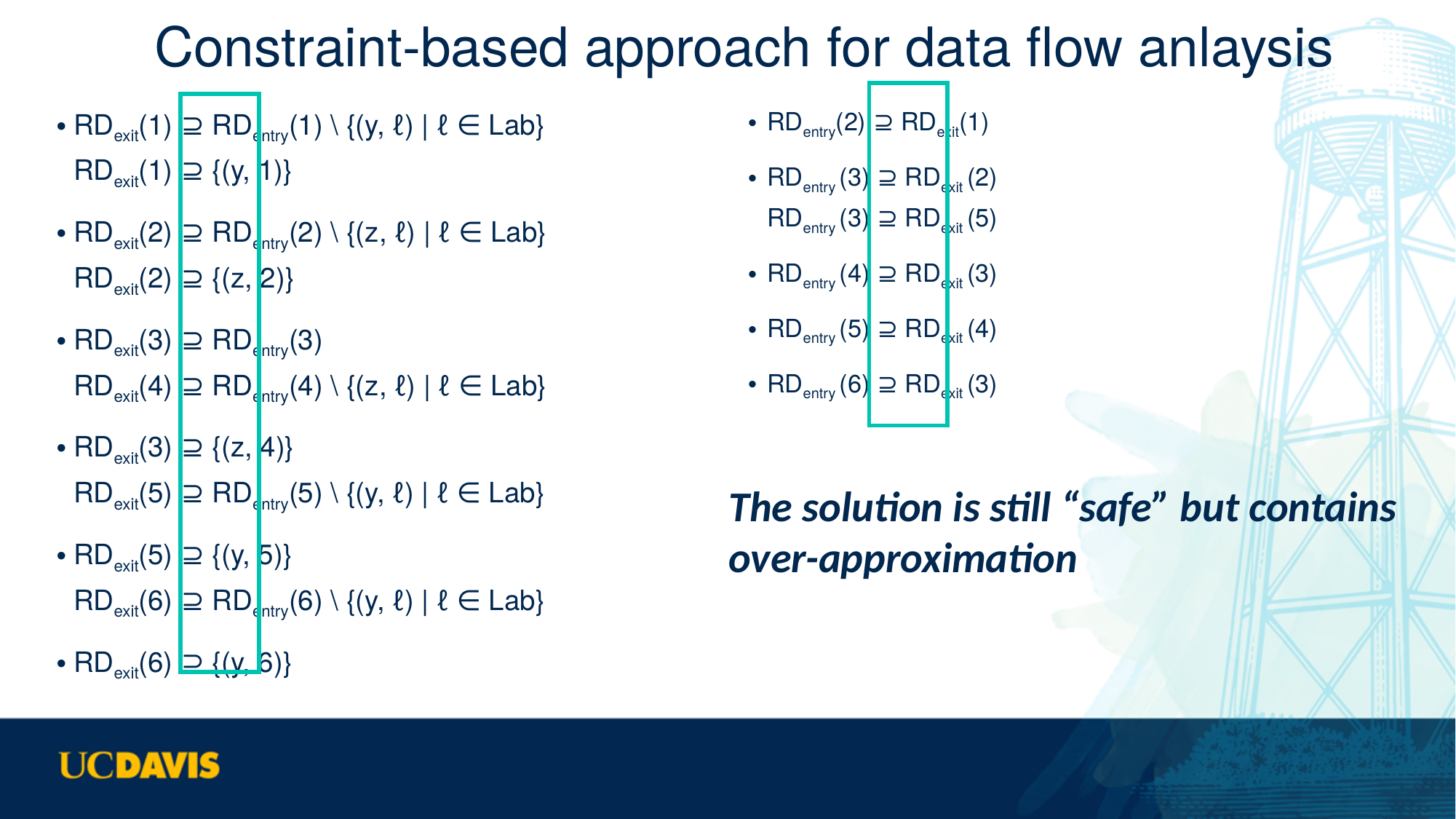

# Constraint-based approach for data flow anlaysis

RDexit(1) ⊇ RDentry(1) \ {(y, ℓ) | ℓ ∈ Lab}
RDexit(1) ⊇ {(y, 1)}
RDexit(2) ⊇ RDentry(2) \ {(z, ℓ) | ℓ ∈ Lab}
RDexit(2) ⊇ {(z, 2)}
RDexit(3) ⊇ RDentry(3)
RDexit(4) ⊇ RDentry(4) \ {(z, ℓ) | ℓ ∈ Lab}
RDexit(3) ⊇ {(z, 4)}
RDexit(5) ⊇ RDentry(5) \ {(y, ℓ) | ℓ ∈ Lab}
RDexit(5) ⊇ {(y, 5)}
RDexit(6) ⊇ RDentry(6) \ {(y, ℓ) | ℓ ∈ Lab}
RDexit(6) ⊇ {(y, 6)}

RDentry(2) ⊇ RDexit(1)
RDentry (3) ⊇ RDexit (2)
RDentry (3) ⊇ RDexit (5)
RDentry (4) ⊇ RDexit (3)
RDentry (5) ⊇ RDexit (4)
RDentry (6) ⊇ RDexit (3)

The solution is still “safe” but contains over-approximation